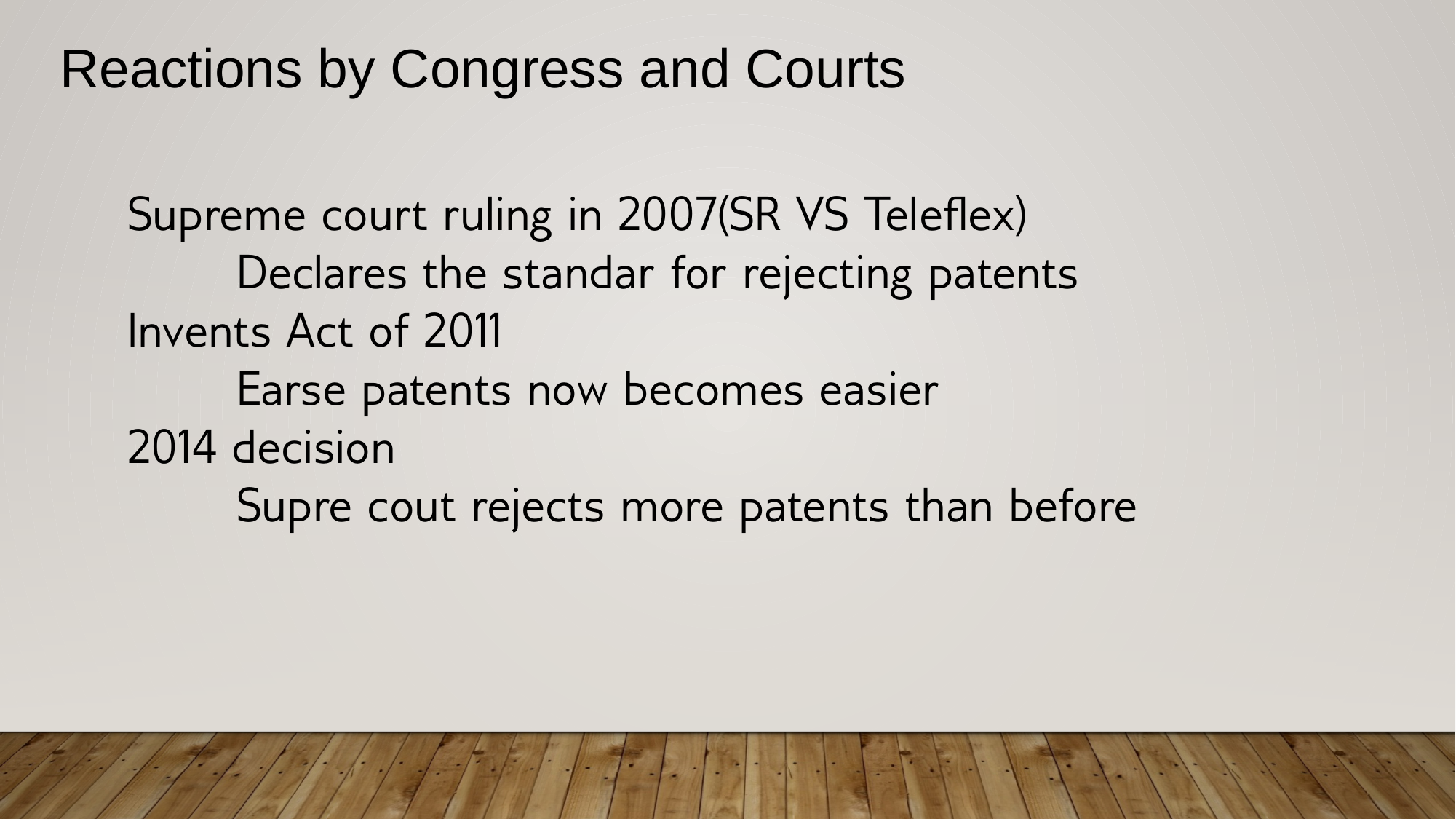

Reactions by Congress and Courts

Supreme court ruling in 2007(SR VS Teleflex)
	Declares the standar for rejecting patents
Invents Act of 2011
	Earse patents now becomes easier
2014 decision
	Supre cout rejects more patents than before